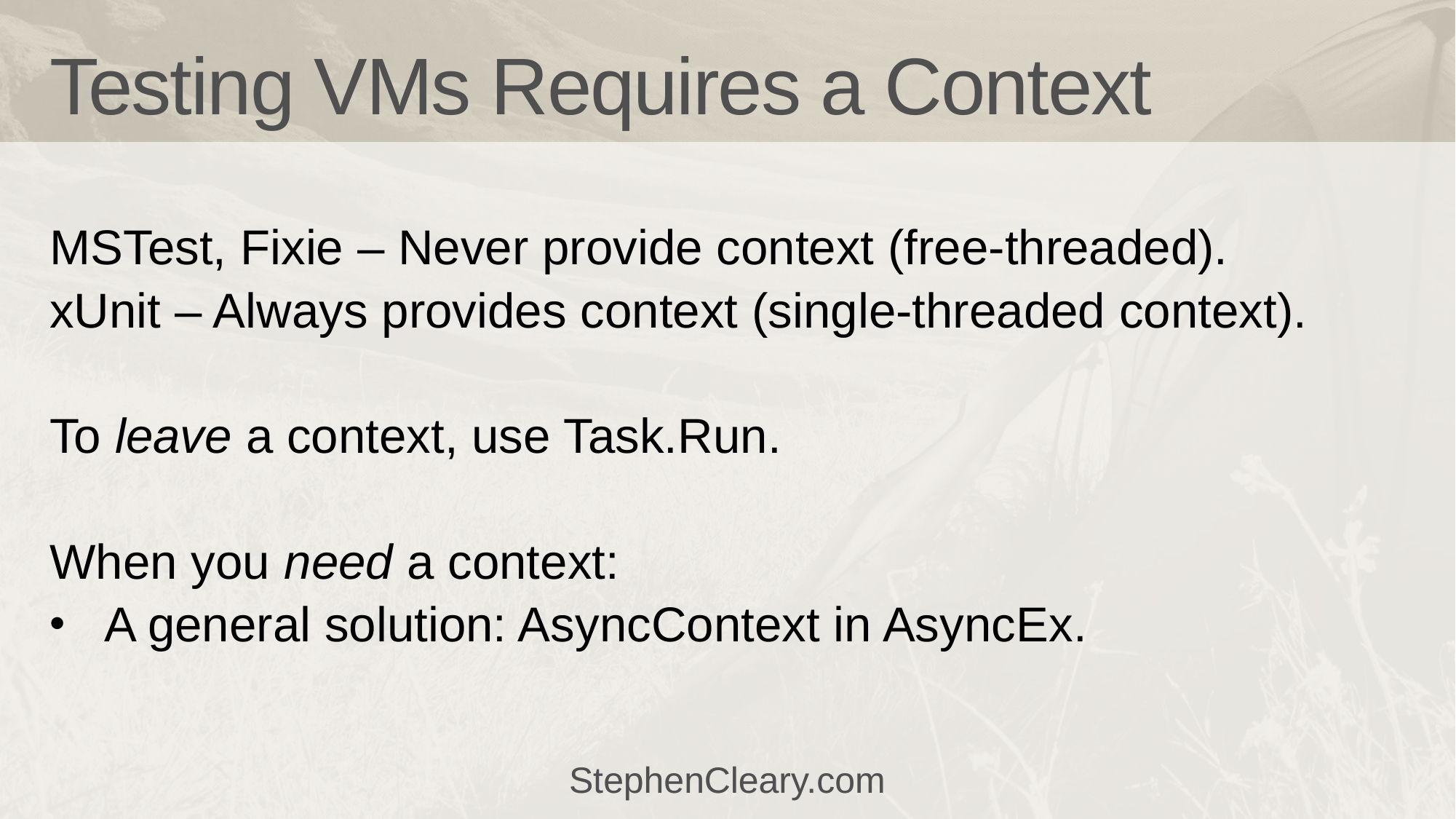

# Testing VMs Requires a Context

MSTest, Fixie – Never provide context (free-threaded).
xUnit – Always provides context (single-threaded context).

To leave a context, use Task.Run.

When you need a context:
A general solution: AsyncContext in AsyncEx.